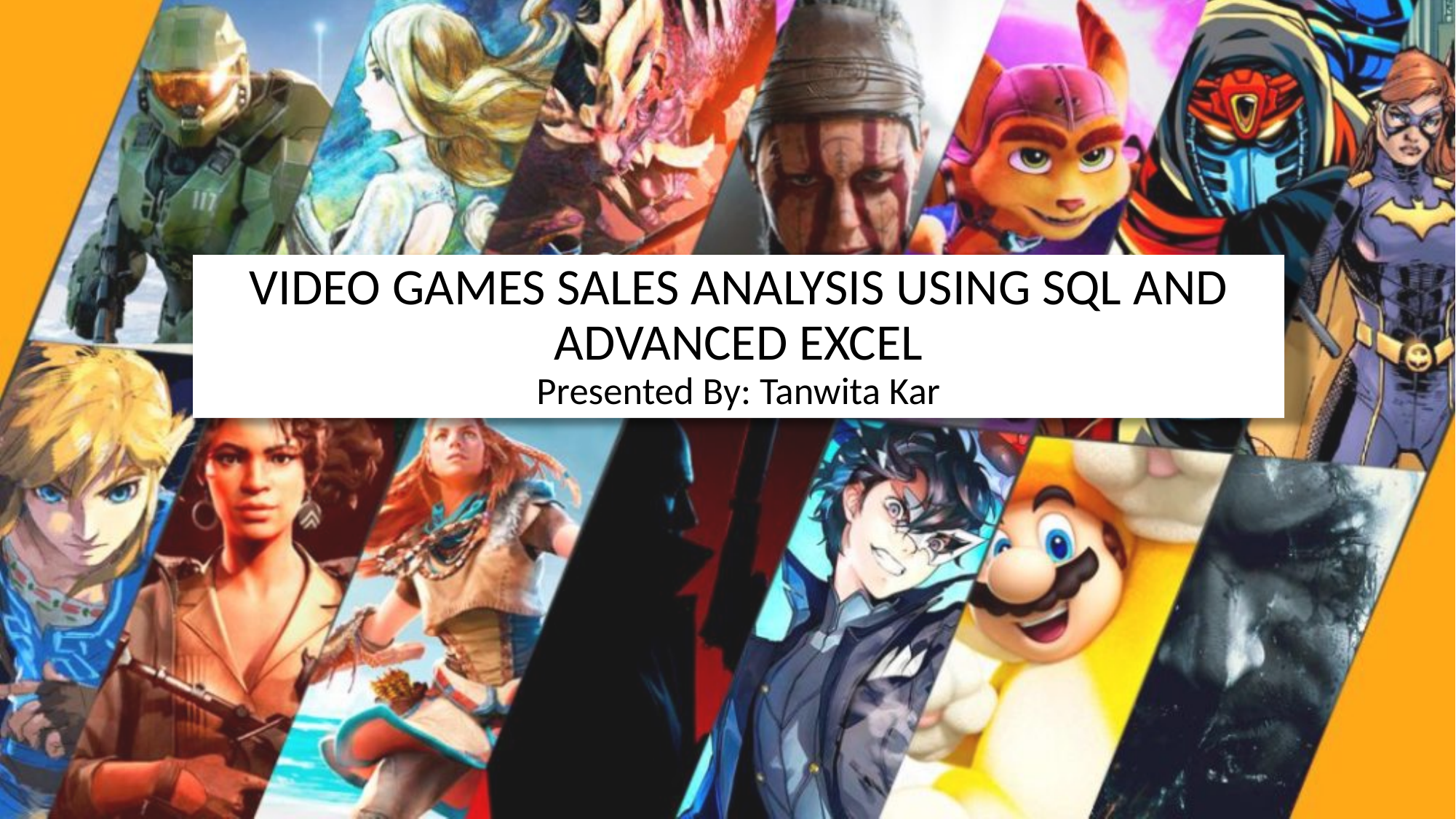

# VIDEO GAMES SALES ANALYSIS USING SQL AND ADVANCED EXCEL Presented By: Tanwita Kar